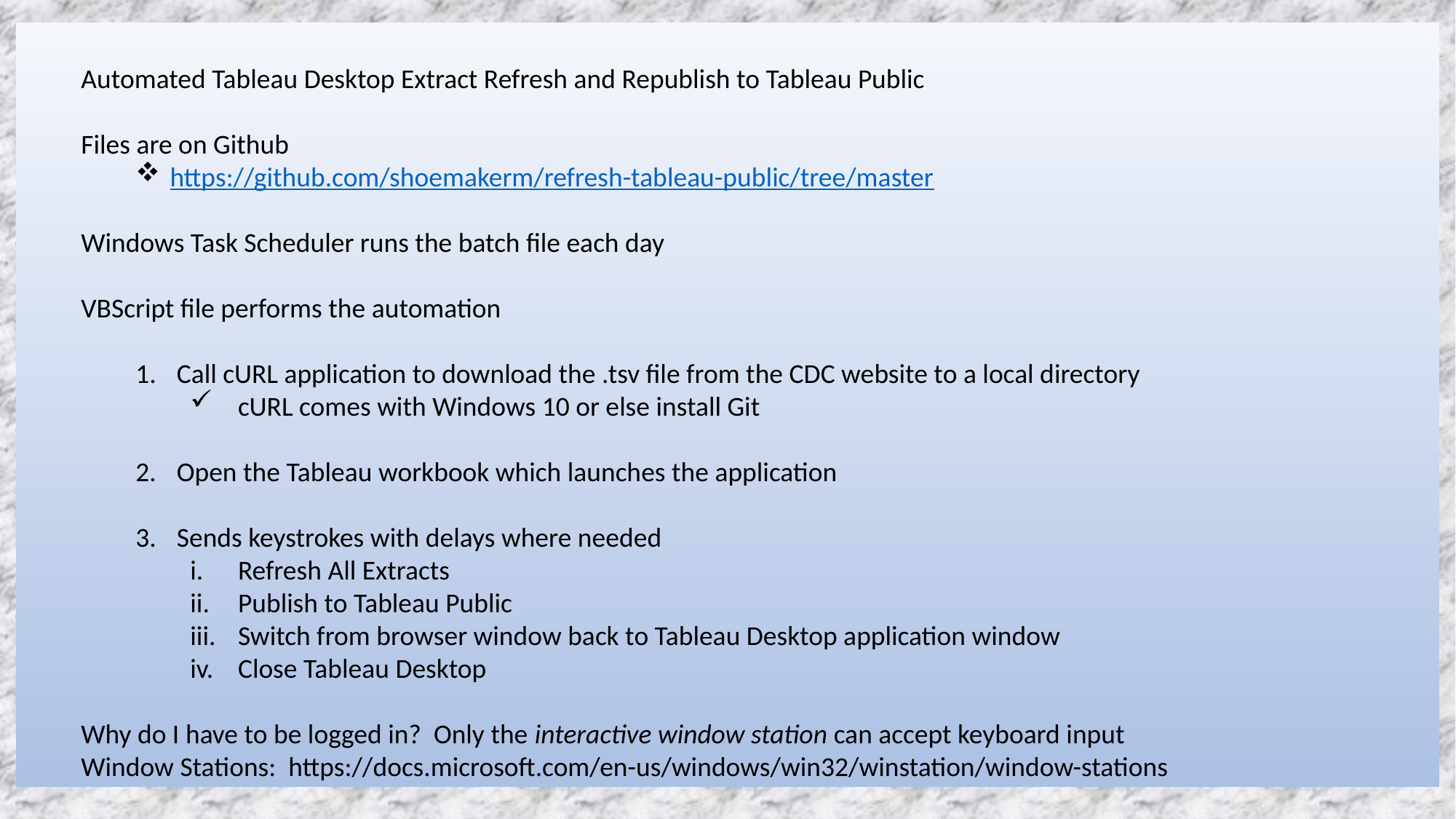

Automated Tableau Desktop Extract Refresh and Republish to Tableau Public

Files are on Github
https://github.com/shoemakerm/refresh-tableau-public/tree/master

Windows Task Scheduler runs the batch file each day

VBScript file performs the automation
Call cURL application to download the .tsv file from the CDC website to a local directory
cURL comes with Windows 10 or else install Git
Open the Tableau workbook which launches the application
Sends keystrokes with delays where needed
Refresh All Extracts
Publish to Tableau Public
Switch from browser window back to Tableau Desktop application window
Close Tableau Desktop

Why do I have to be logged in?  Only the interactive window station can accept keyboard input
Window Stations:  https://docs.microsoft.com/en-us/windows/win32/winstation/window-stations